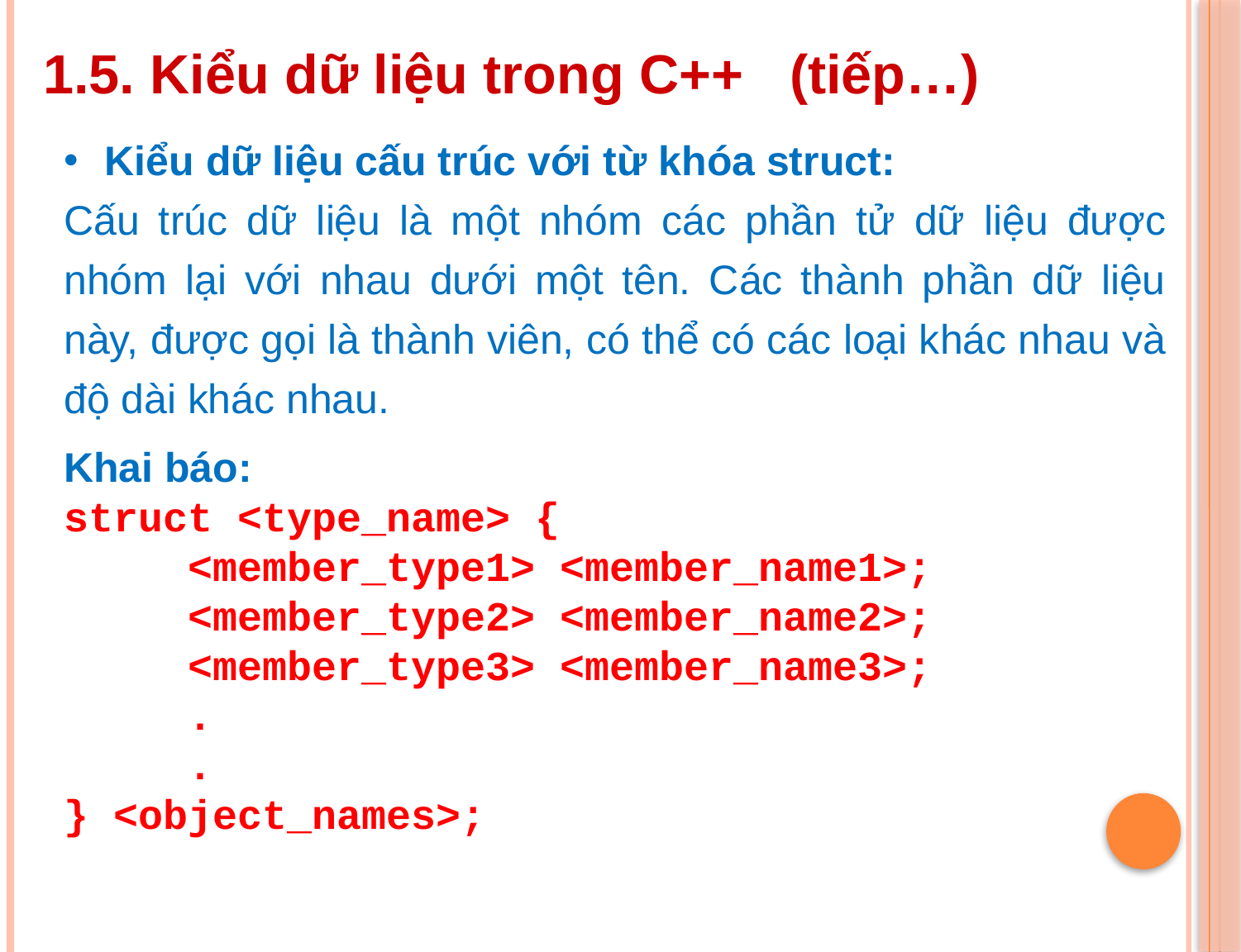

1.5. Kiểu dữ liệu trong C++   (tiếp…)
 Kiểu dữ liệu cấu trúc với từ khóa struct:
Cấu trúc dữ liệu là một nhóm các phần tử dữ liệu được nhóm lại với nhau dưới một tên. Các thành phần dữ liệu này, được gọi là thành viên, có thể có các loại khác nhau và độ dài khác nhau.
Khai báo:
struct <type_name> {
	<member_type1> <member_name1>;
	<member_type2> <member_name2>;
	<member_type3> <member_name3>;
	.
	.
} <object_names>;